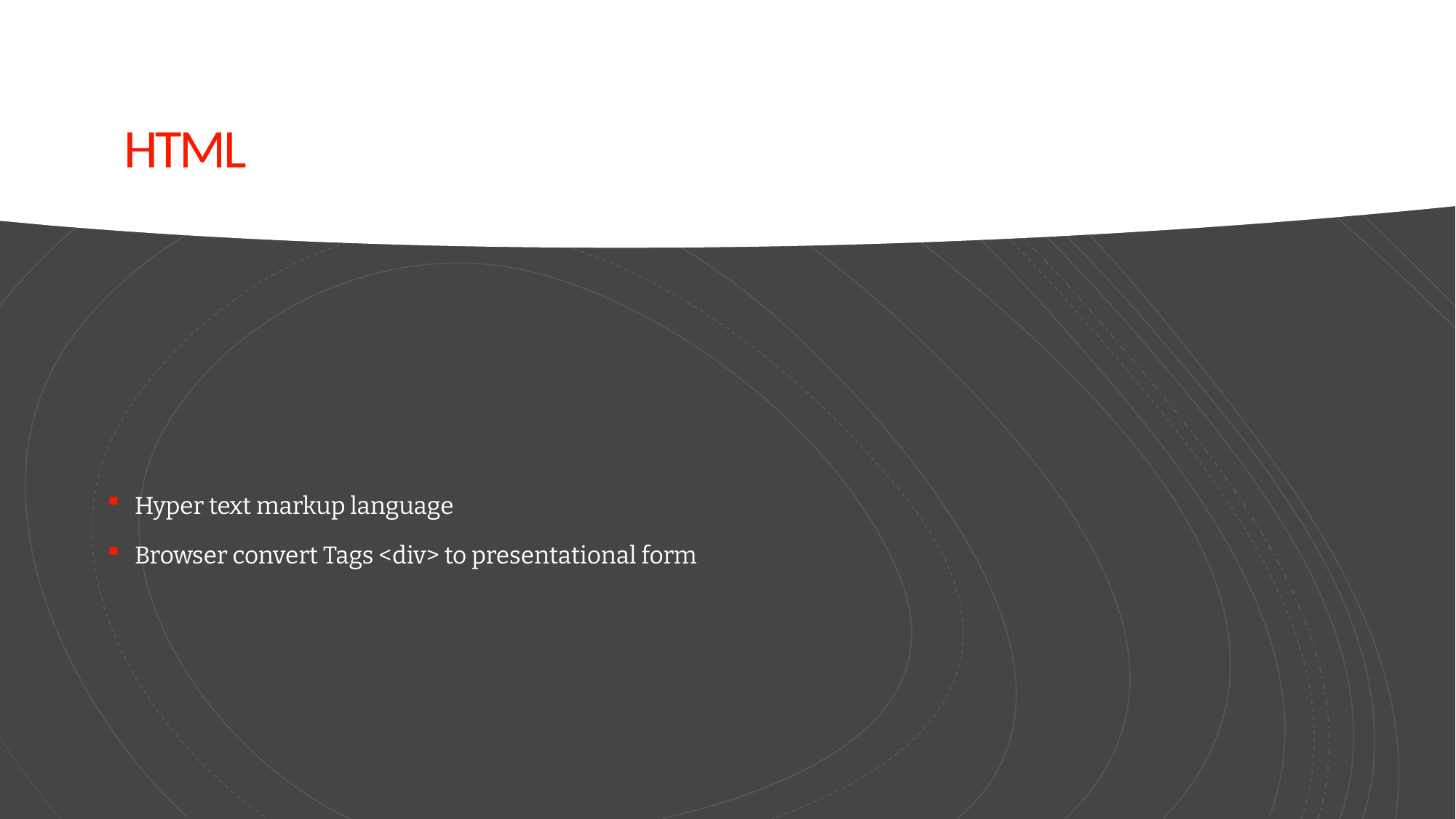

# HTML
Hyper text markup language
Browser convert Tags <div> to presentational form